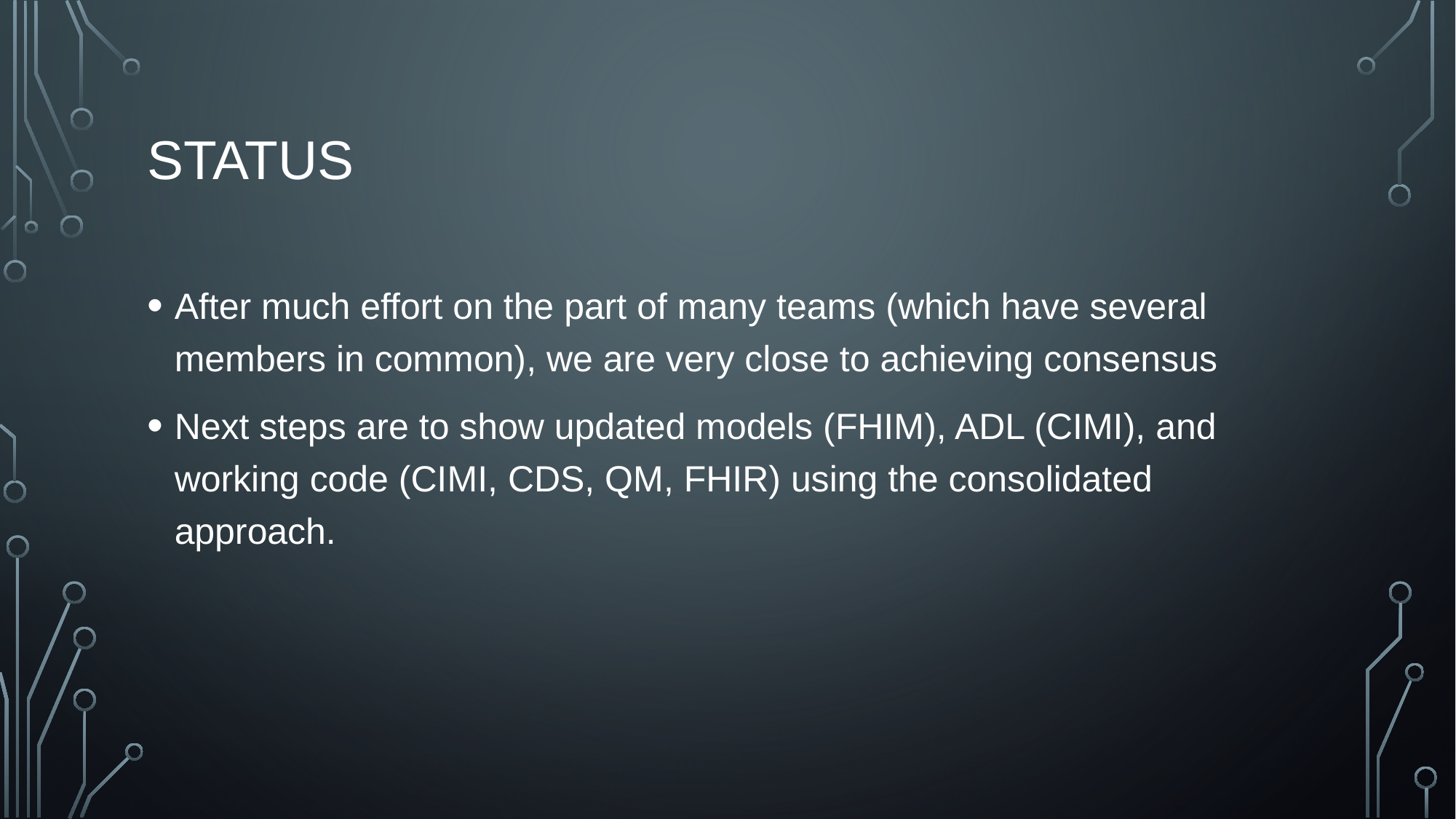

# status
After much effort on the part of many teams (which have several members in common), we are very close to achieving consensus
Next steps are to show updated models (FHIM), ADL (CIMI), and working code (CIMI, CDS, QM, FHIR) using the consolidated approach.